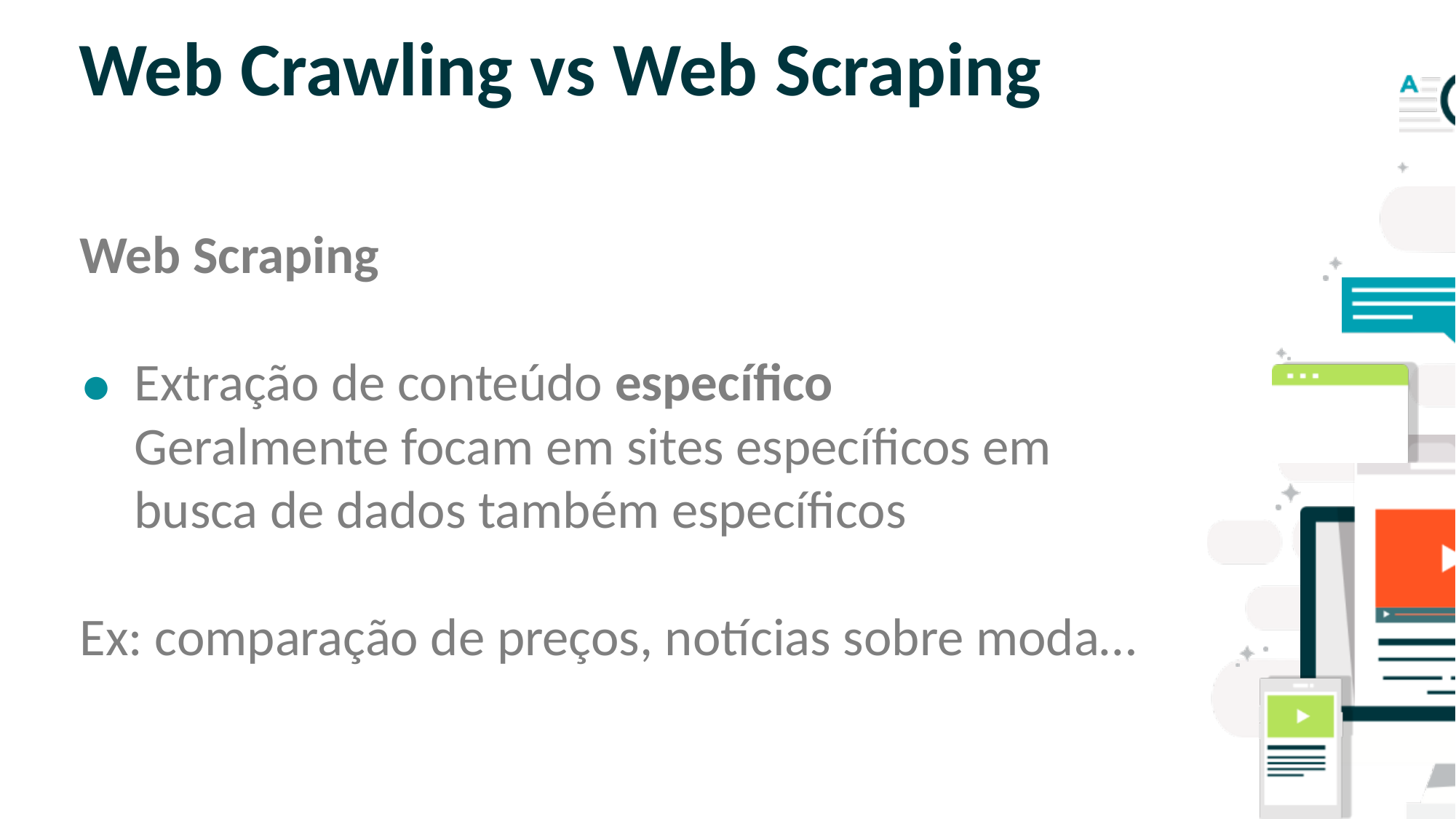

# Web Crawling vs Web Scraping
Web Scraping

Extração de conteúdo específico
Geralmente focam em sites específicos em busca de dados também específicos

Ex: comparação de preços, notícias sobre moda…
SLIDE PARA TEXTO CORRIDO
OBS: NÃO É ACONSELHÁVEL COLOCAR
MUITO TEXTO NOS SLIDES